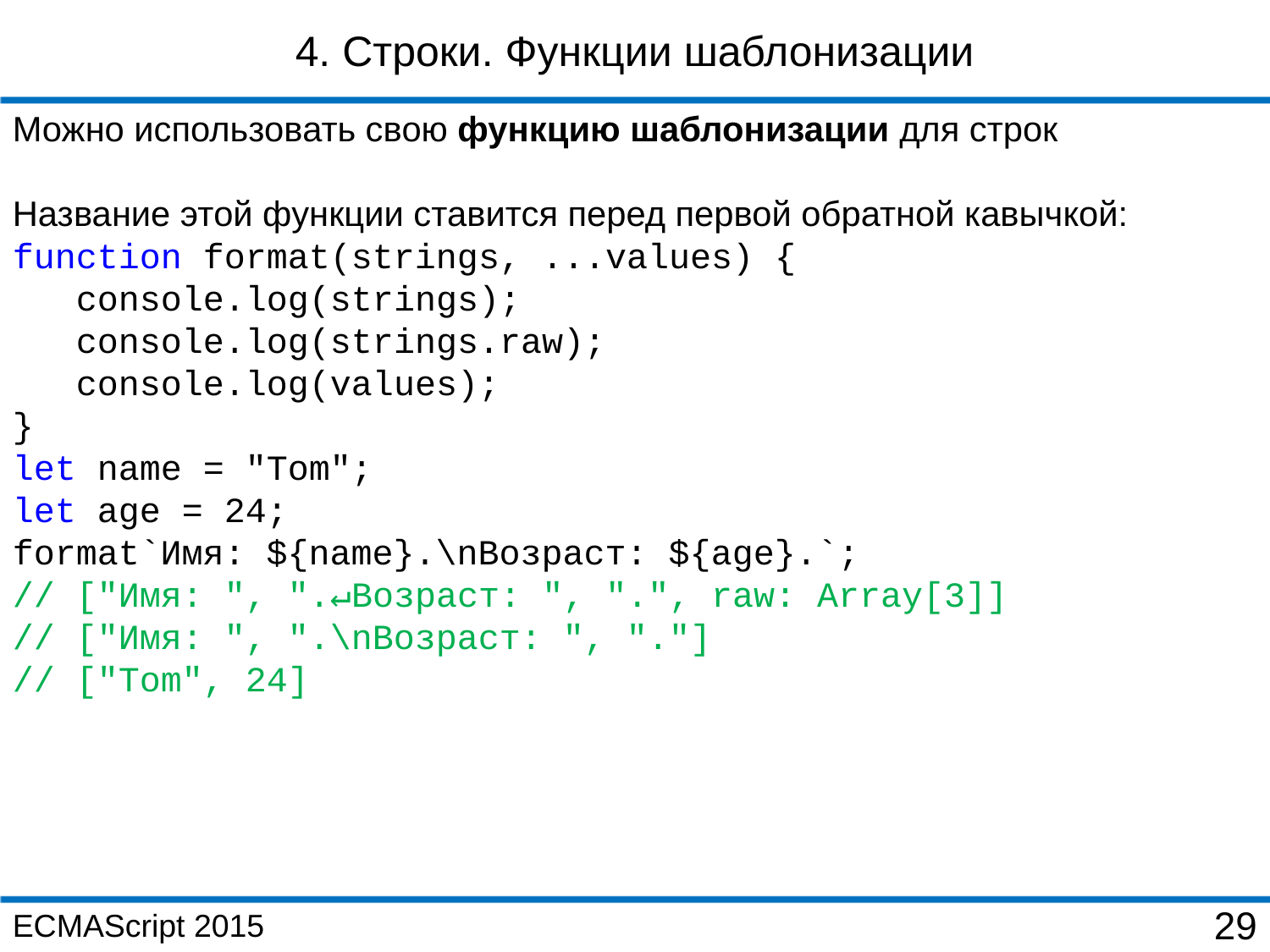

4. Строки. Функции шаблонизации
Можно использовать свою функцию шаблонизации для строк

Название этой функции ставится перед первой обратной кавычкой:
function format(strings, ...values) {
   console.log(strings);
   console.log(strings.raw);
   console.log(values);
}
let name = "Tom";
let age = 24;
format`Имя: ${name}.\nВозраст: ${age}.`;
// ["Имя: ", ".↵Возраст: ", ".", raw: Array[3]]
// ["Имя: ", ".\nВозраст: ", "."]
// ["Tom", 24]
ECMAScript 2015
29